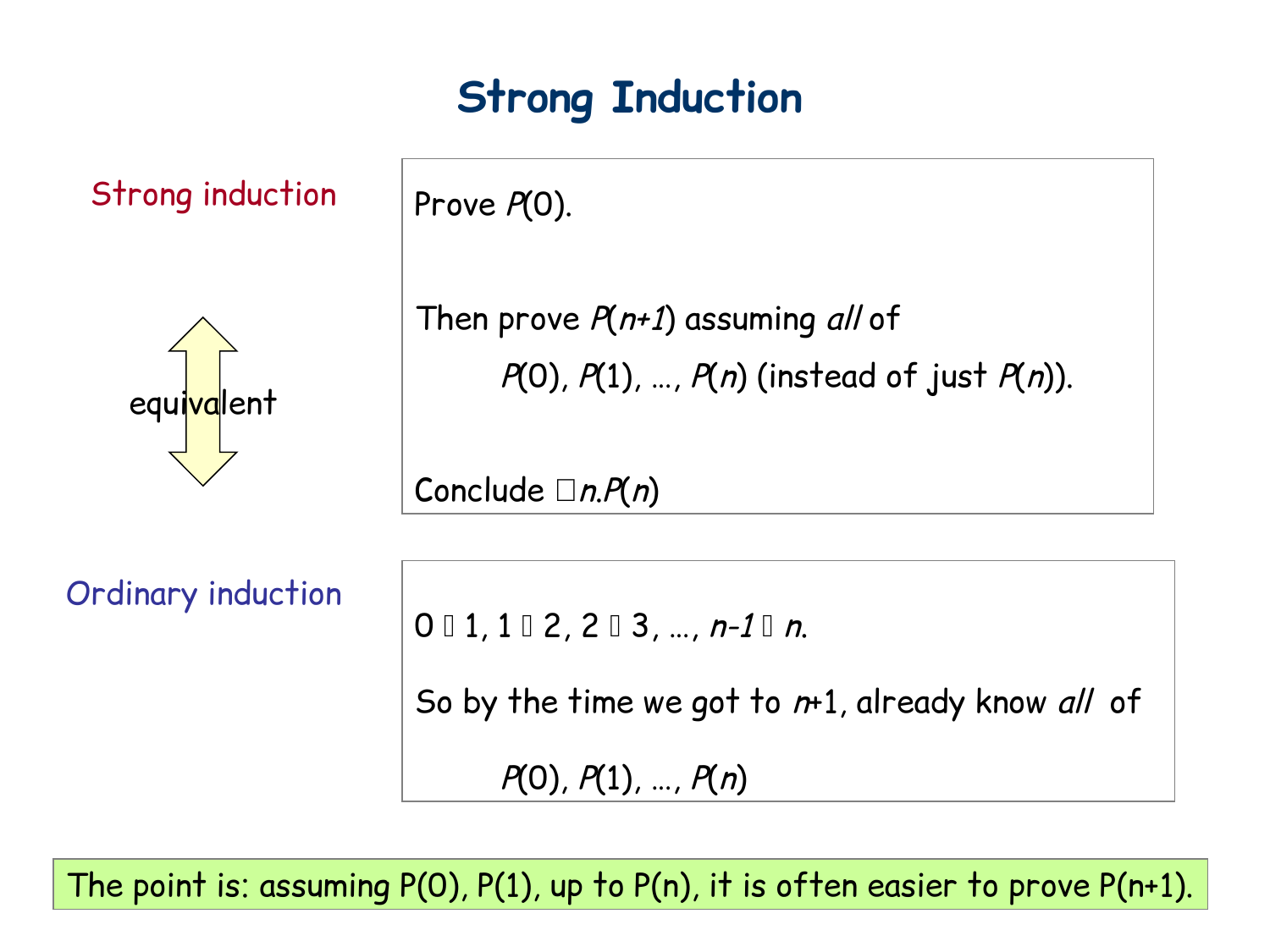

Strong Induction
Prove P(0).

Then prove P(n+1) assuming all of
         P(0), P(1), …, P(n) (instead of just P(n)).

Conclude ∀n.P(n)
Strong induction

equivalent
0 → 1, 1 → 2, 2 → 3, …, n-1 → n.
So by the time we got to n+1, already know all  of
         P(0), P(1), …, P(n)
Ordinary induction
The point is: assuming P(0), P(1), up to P(n), it is often easier to prove P(n+1).